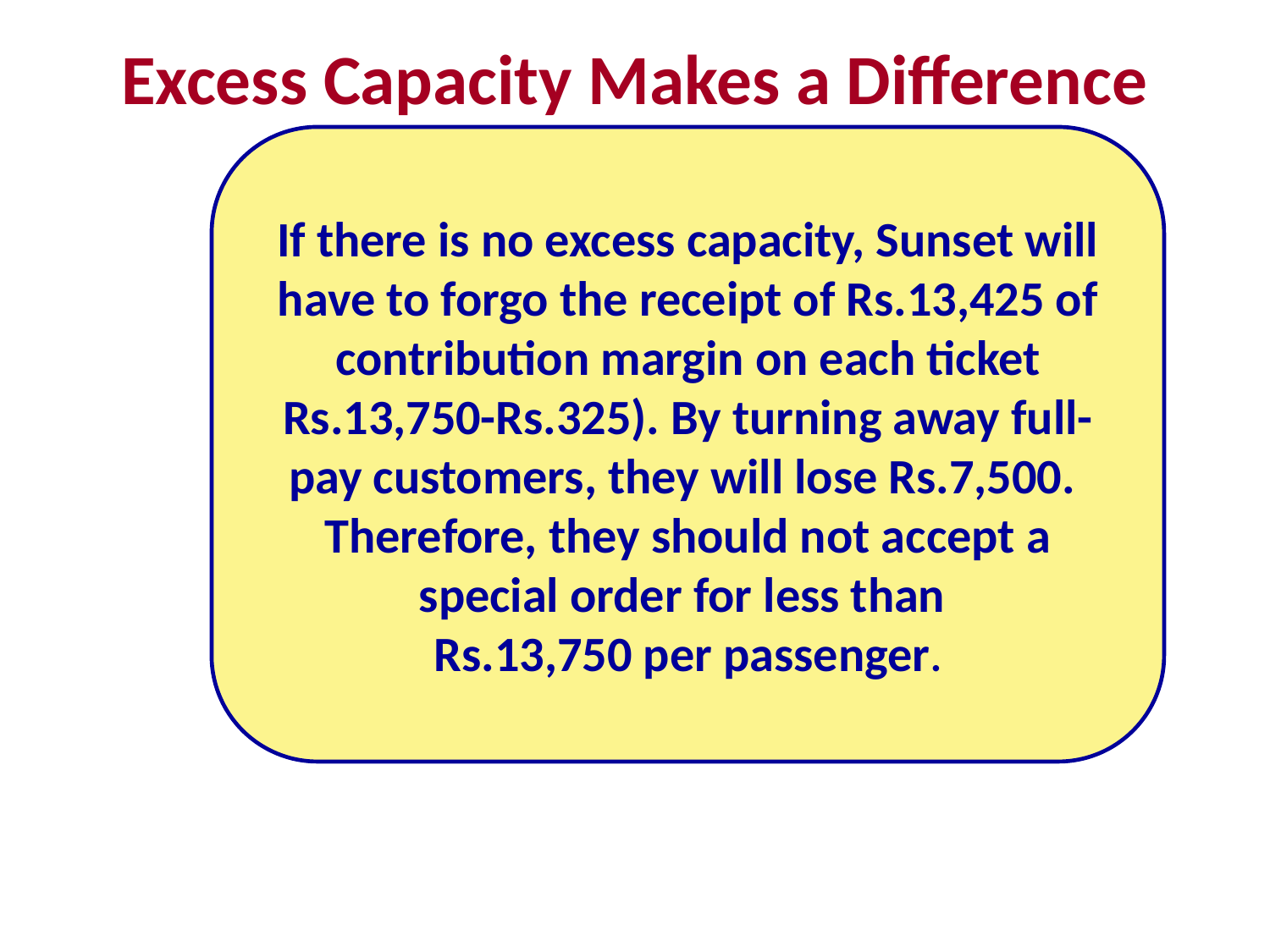

# Excess Capacity Makes a Difference
If there is no excess capacity, Sunset will have to forgo the receipt of Rs.13,425 of contribution margin on each ticket Rs.13,750-Rs.325). By turning away full-pay customers, they will lose Rs.7,500.  Therefore, they should not accept a special order for less than
Rs.13,750 per passenger.